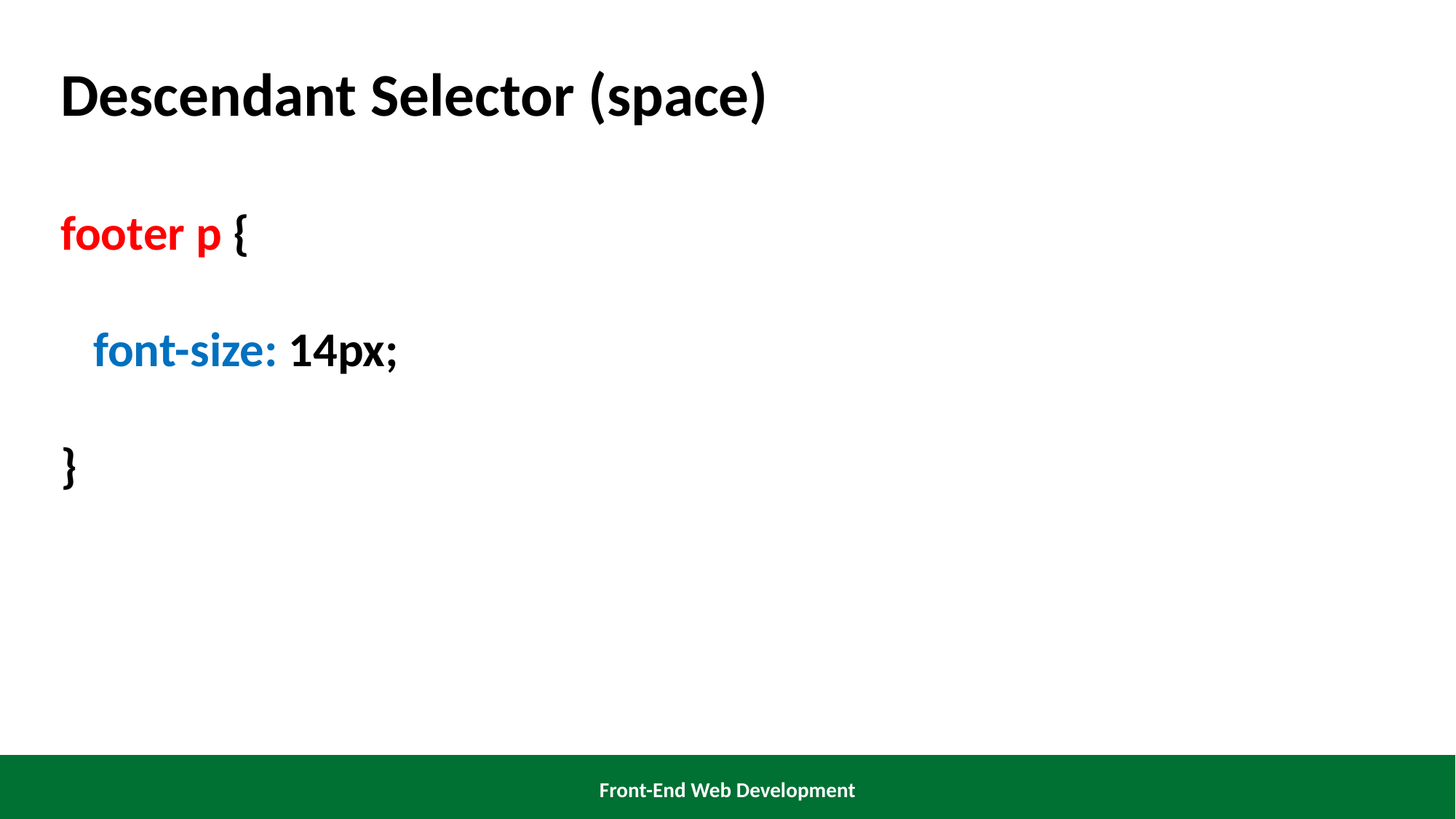

Descendant Selector (space)

footer p {

   font-size: 14px;

}